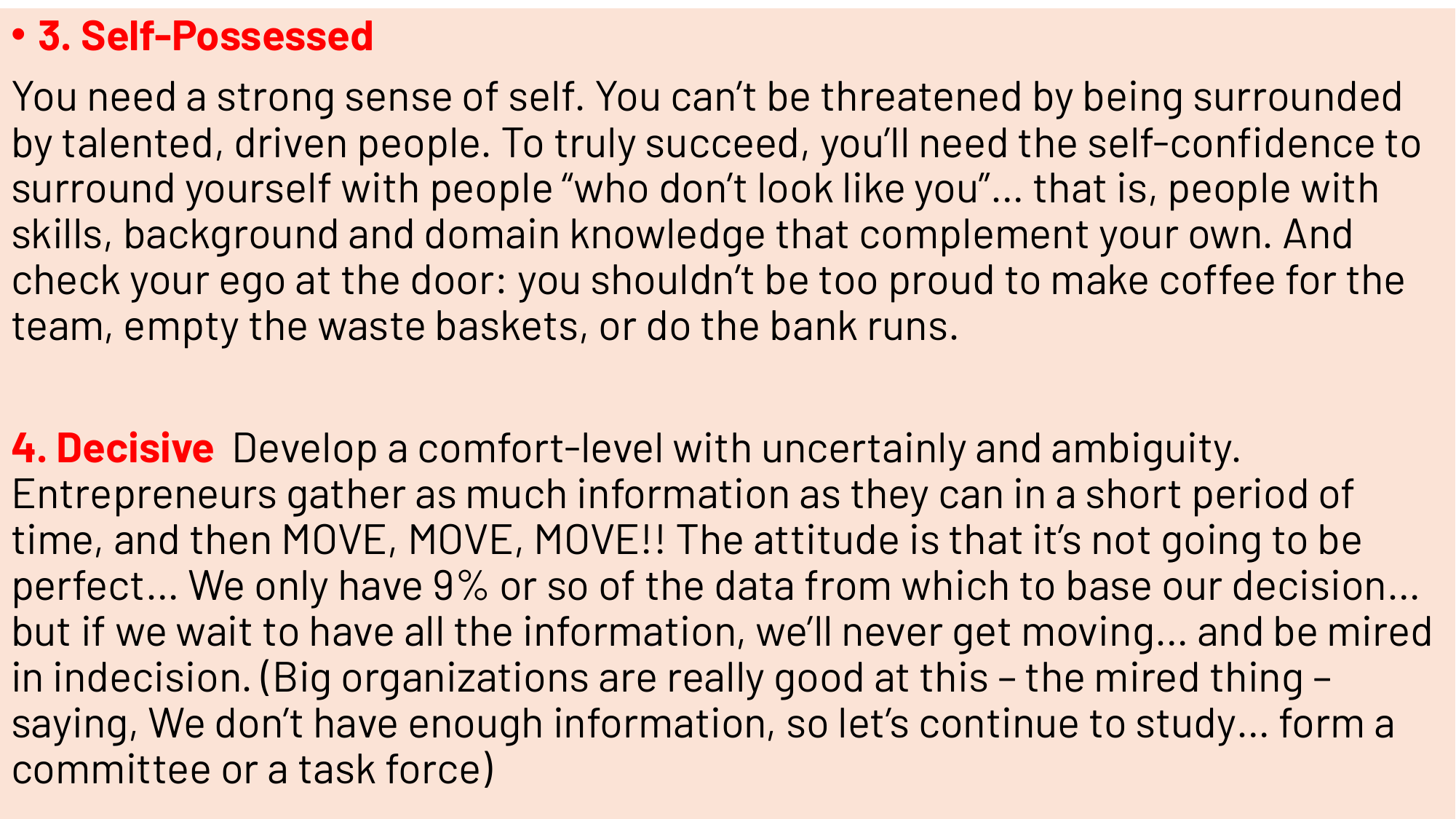

3. Self-Possessed
You need a strong sense of self. You can’t be threatened by being surrounded by talented, driven people. To truly succeed, you’ll need the self-confidence to surround yourself with people “who don’t look like you”… that is, people with skills, background and domain knowledge that complement your own. And check your ego at the door: you shouldn’t be too proud to make coffee for the team, empty the waste baskets, or do the bank runs.

4. Decisive  Develop a comfort-level with uncertainly and ambiguity. Entrepreneurs gather as much information as they can in a short period of time, and then MOVE, MOVE, MOVE!! The attitude is that it’s not going to be perfect… We only have 9% or so of the data from which to base our decision… but if we wait to have all the information, we’ll never get moving… and be mired in indecision. (Big organizations are really good at this – the mired thing – saying, We don’t have enough information, so let’s continue to study… form a committee or a task force)